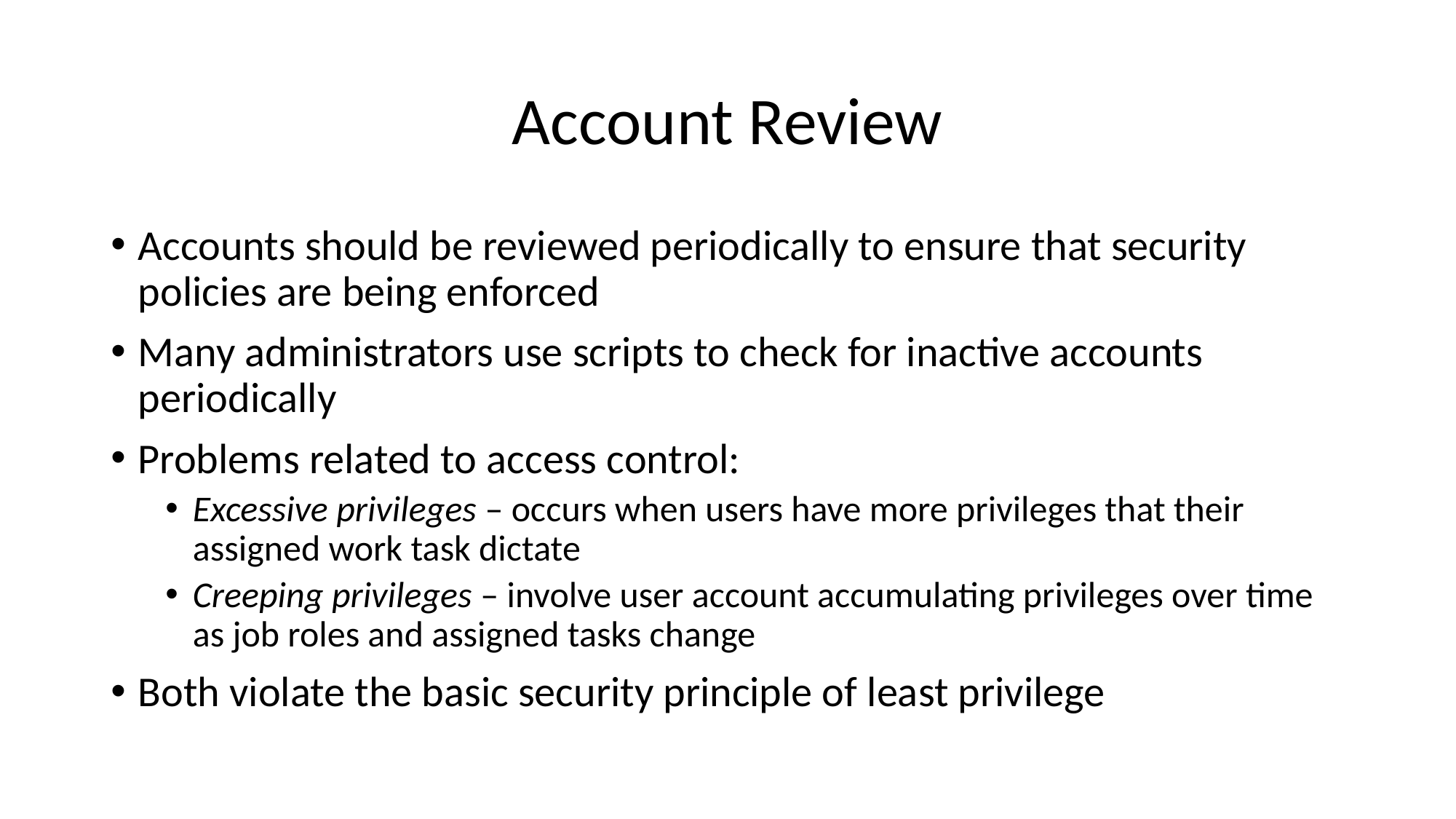

# Account Review
Accounts should be reviewed periodically to ensure that security policies are being enforced
Many administrators use scripts to check for inactive accounts periodically
Problems related to access control:
Excessive privileges – occurs when users have more privileges that their assigned work task dictate
Creeping privileges – involve user account accumulating privileges over time as job roles and assigned tasks change
Both violate the basic security principle of least privilege